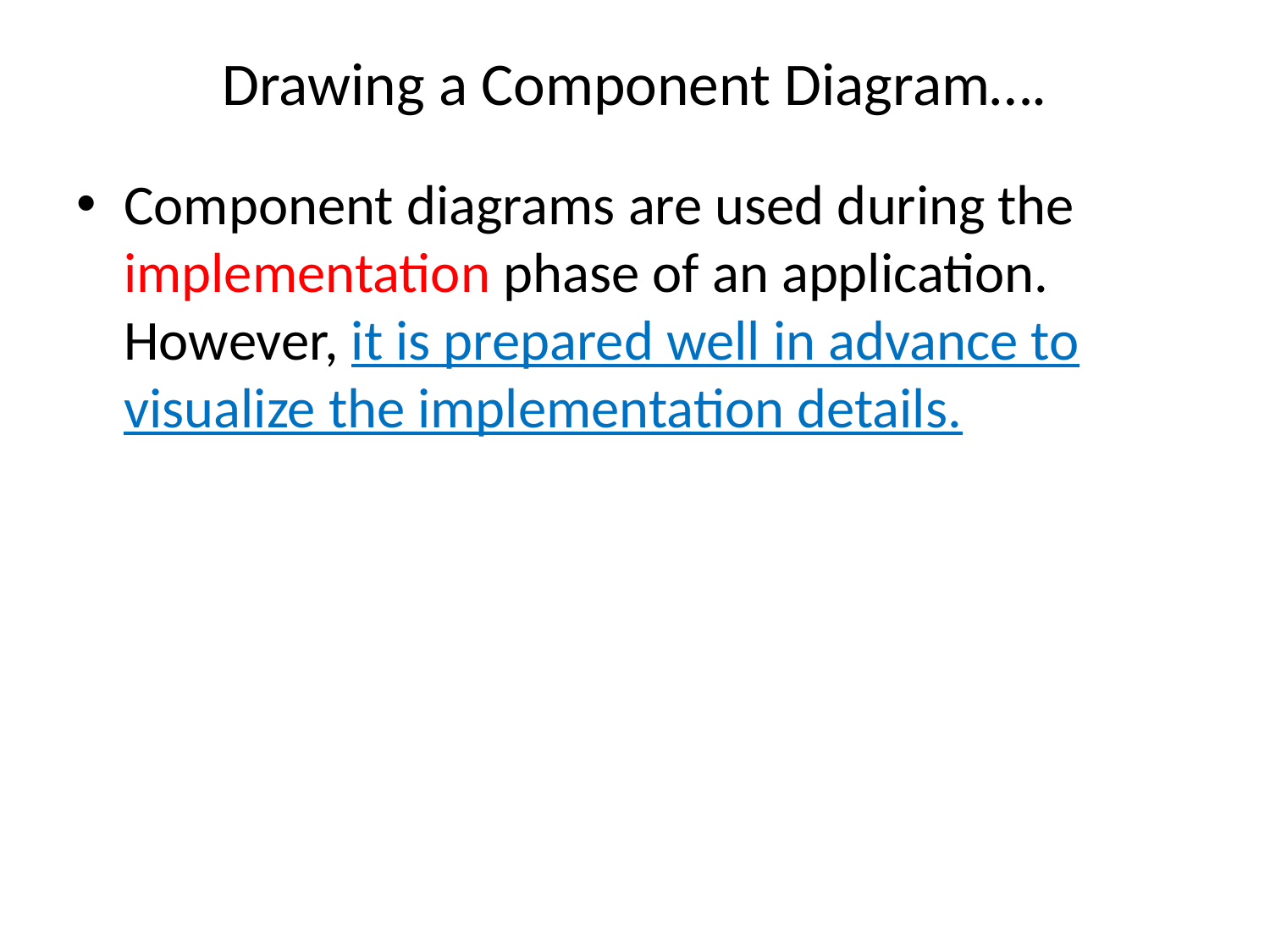

# Drawing a Component Diagram….
Component diagrams are used during the implementation phase of an application. However, it is prepared well in advance to visualize the implementation details.